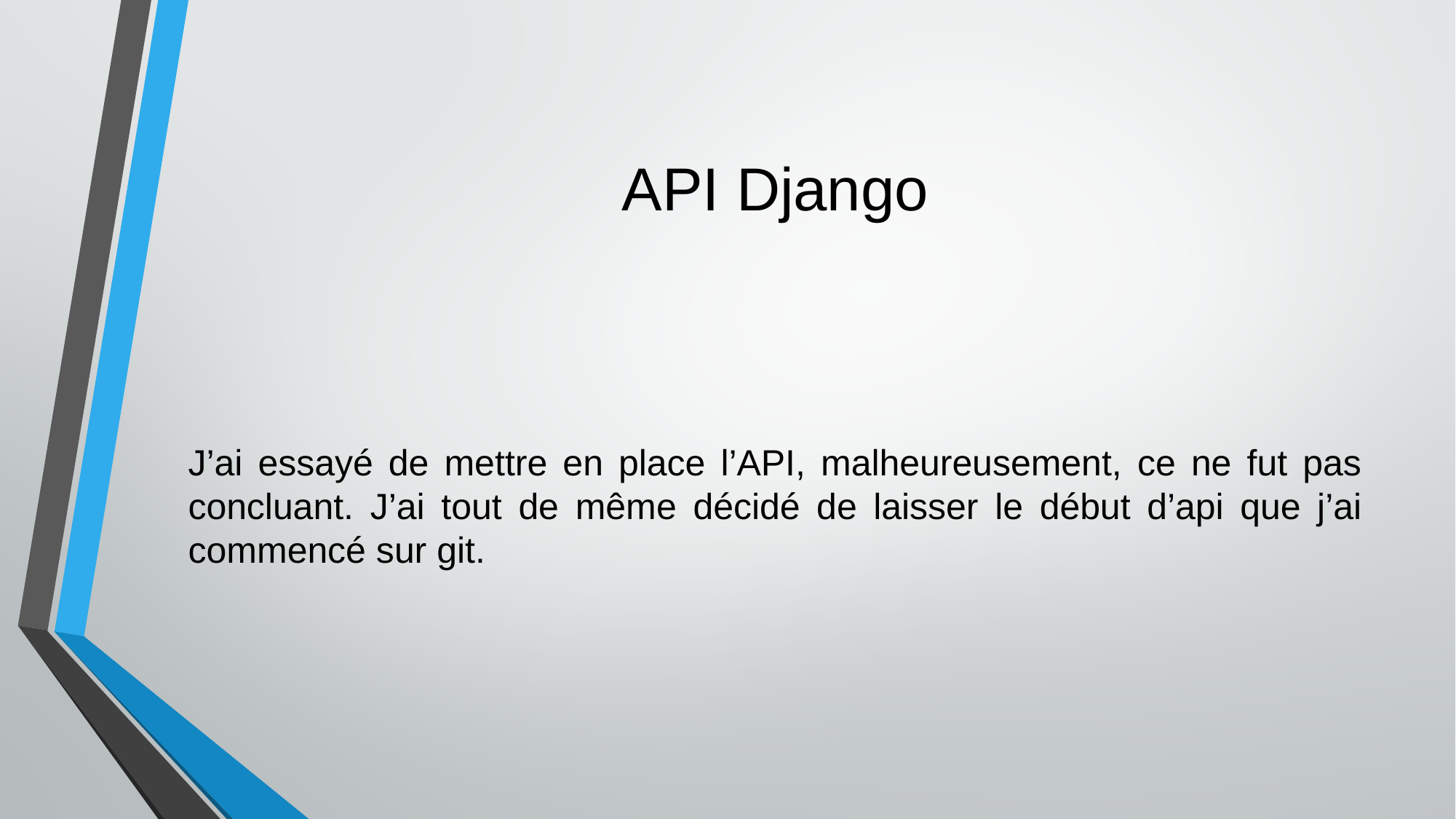

# API Django
J’ai essayé de mettre en place l’API, malheureusement, ce ne fut pas concluant. J’ai tout de même décidé de laisser le début d’api que j’ai commencé sur git.